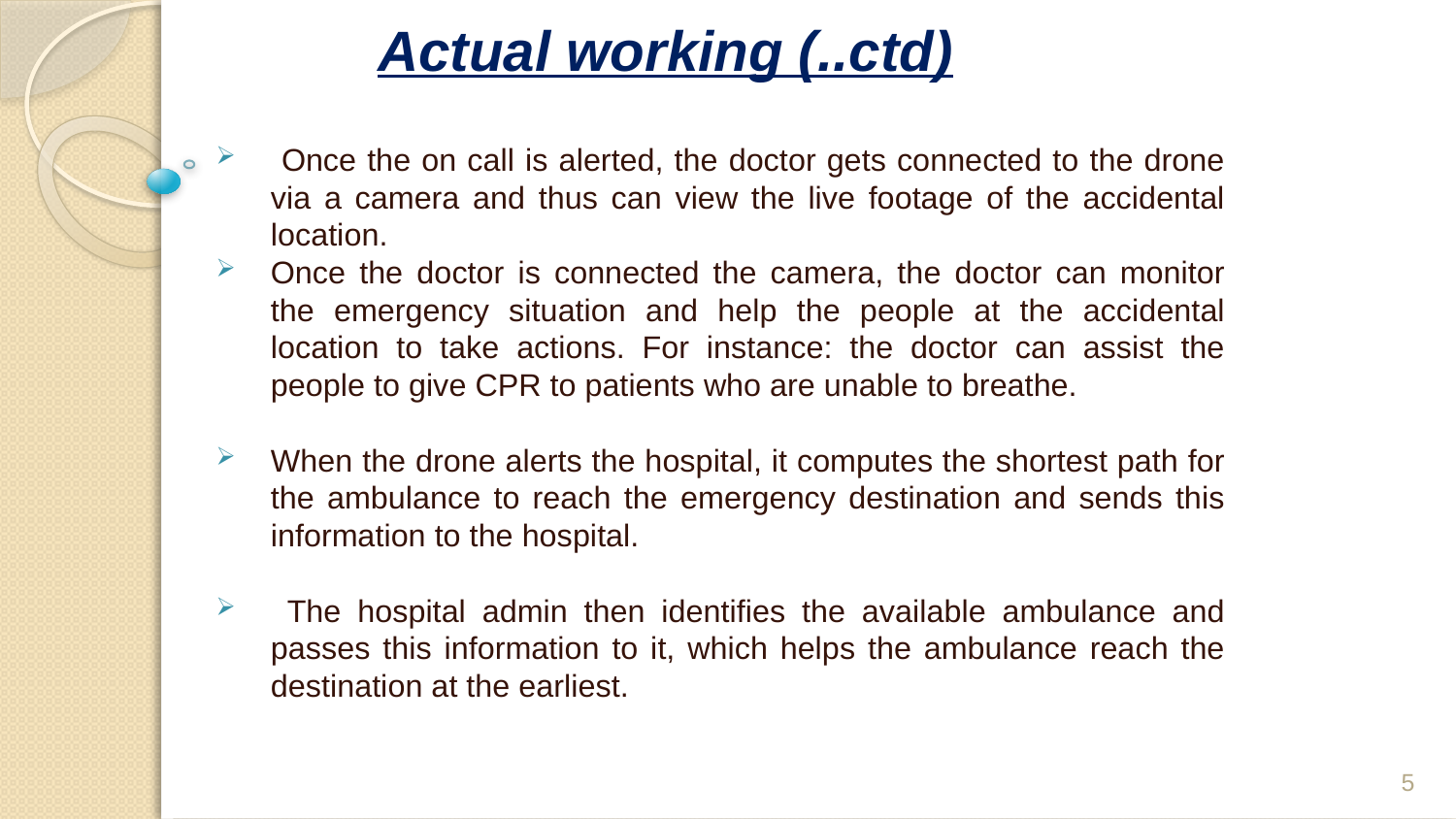

# Actual working (..ctd)
 Once the on call is alerted, the doctor gets connected to the drone via a camera and thus can view the live footage of the accidental location.
Once the doctor is connected the camera, the doctor can monitor the emergency situation and help the people at the accidental location to take actions. For instance: the doctor can assist the people to give CPR to patients who are unable to breathe.

When the drone alerts the hospital, it computes the shortest path for the ambulance to reach the emergency destination and sends this information to the hospital.

 The hospital admin then identifies the available ambulance and passes this information to it, which helps the ambulance reach the destination at the earliest.

5